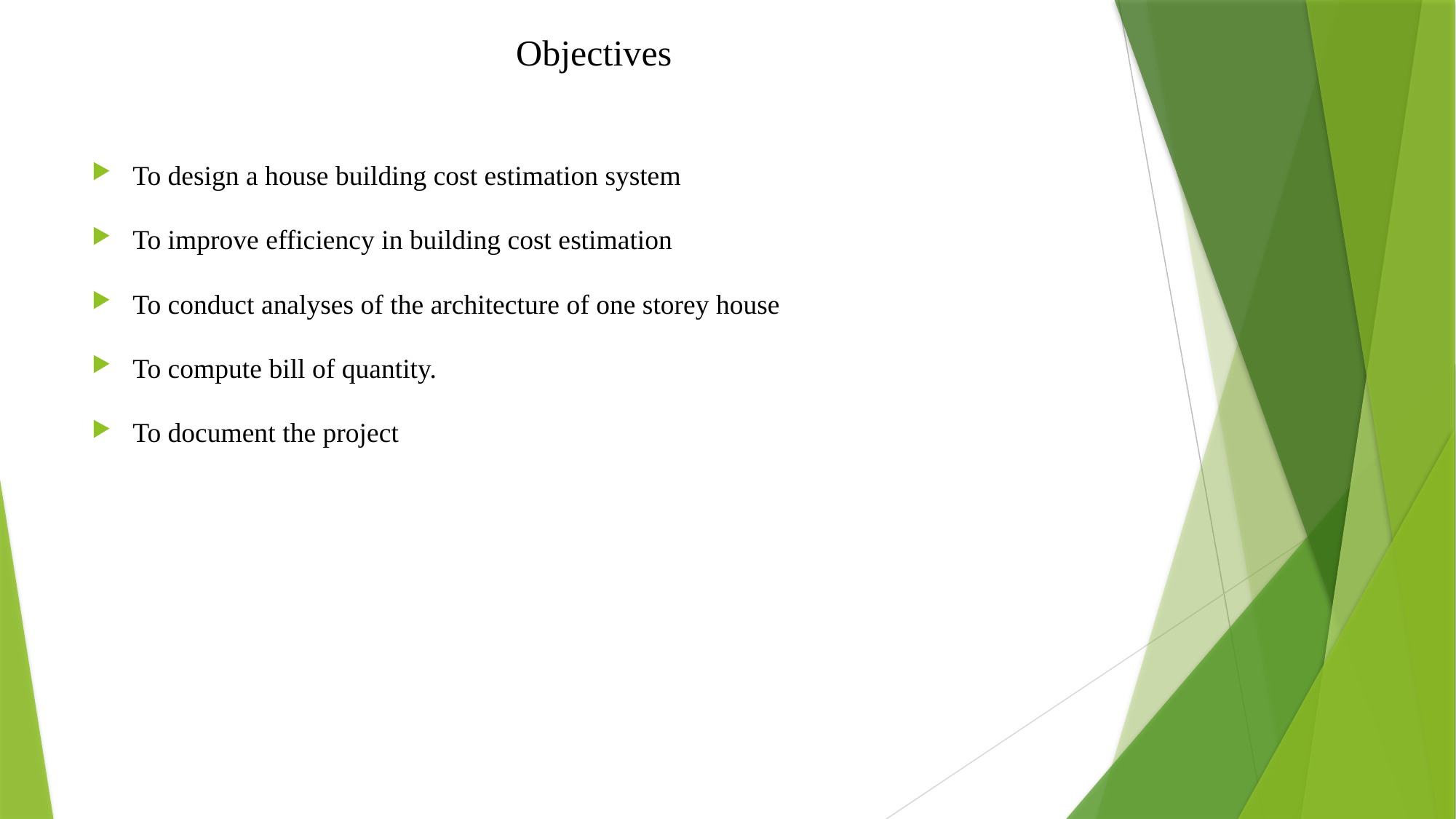

# Objectives
To design a house building cost estimation system
To improve efficiency in building cost estimation
To conduct analyses of the architecture of one storey house
To compute bill of quantity.
To document the project